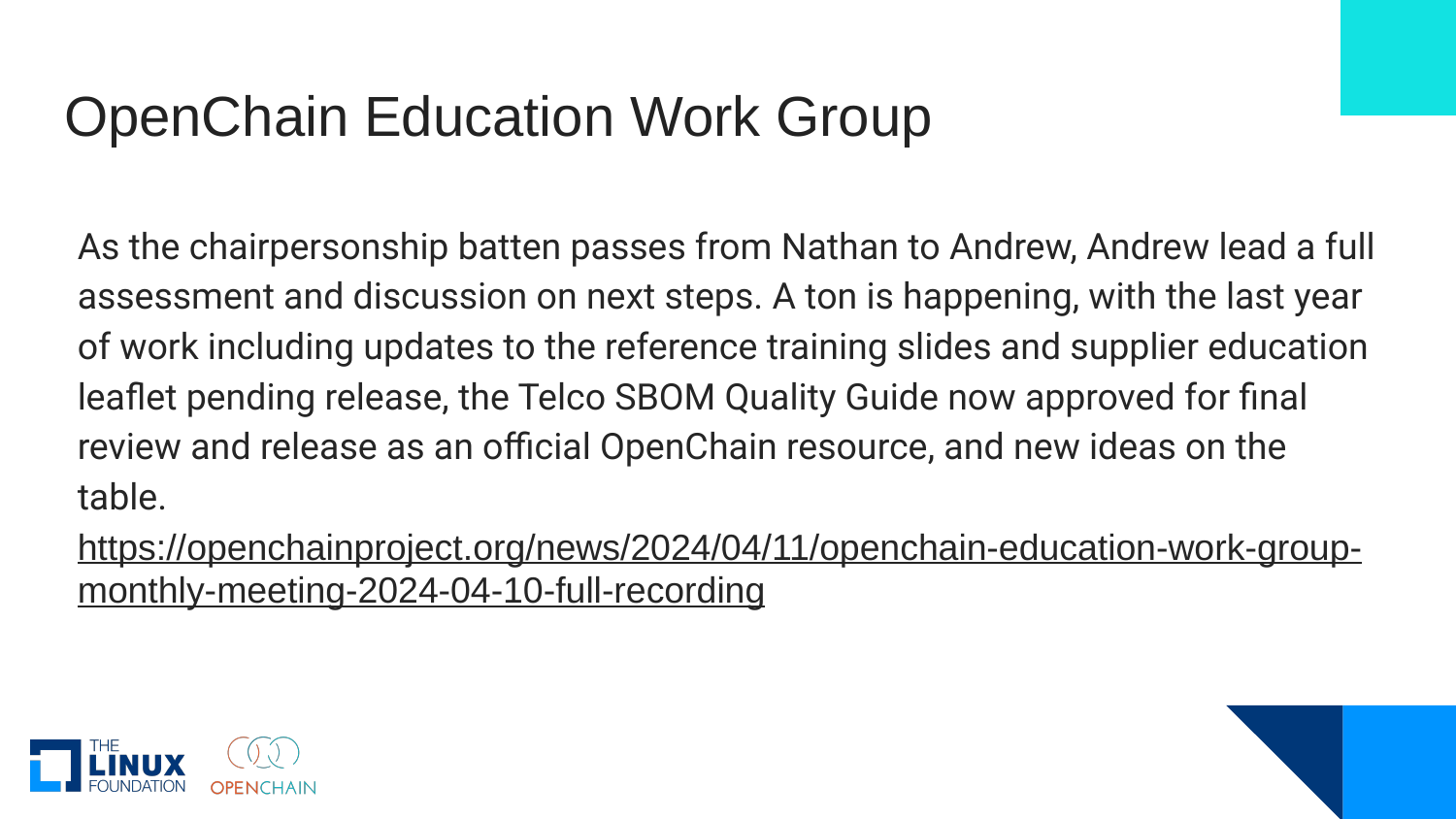

# OpenChain Education Work Group
As the chairpersonship batten passes from Nathan to Andrew, Andrew lead a full assessment and discussion on next steps. A ton is happening, with the last year of work including updates to the reference training slides and supplier education leaflet pending release, the Telco SBOM Quality Guide now approved for final review and release as an official OpenChain resource, and new ideas on the table.
https://openchainproject.org/news/2024/04/11/openchain-education-work-group-monthly-meeting-2024-04-10-full-recording